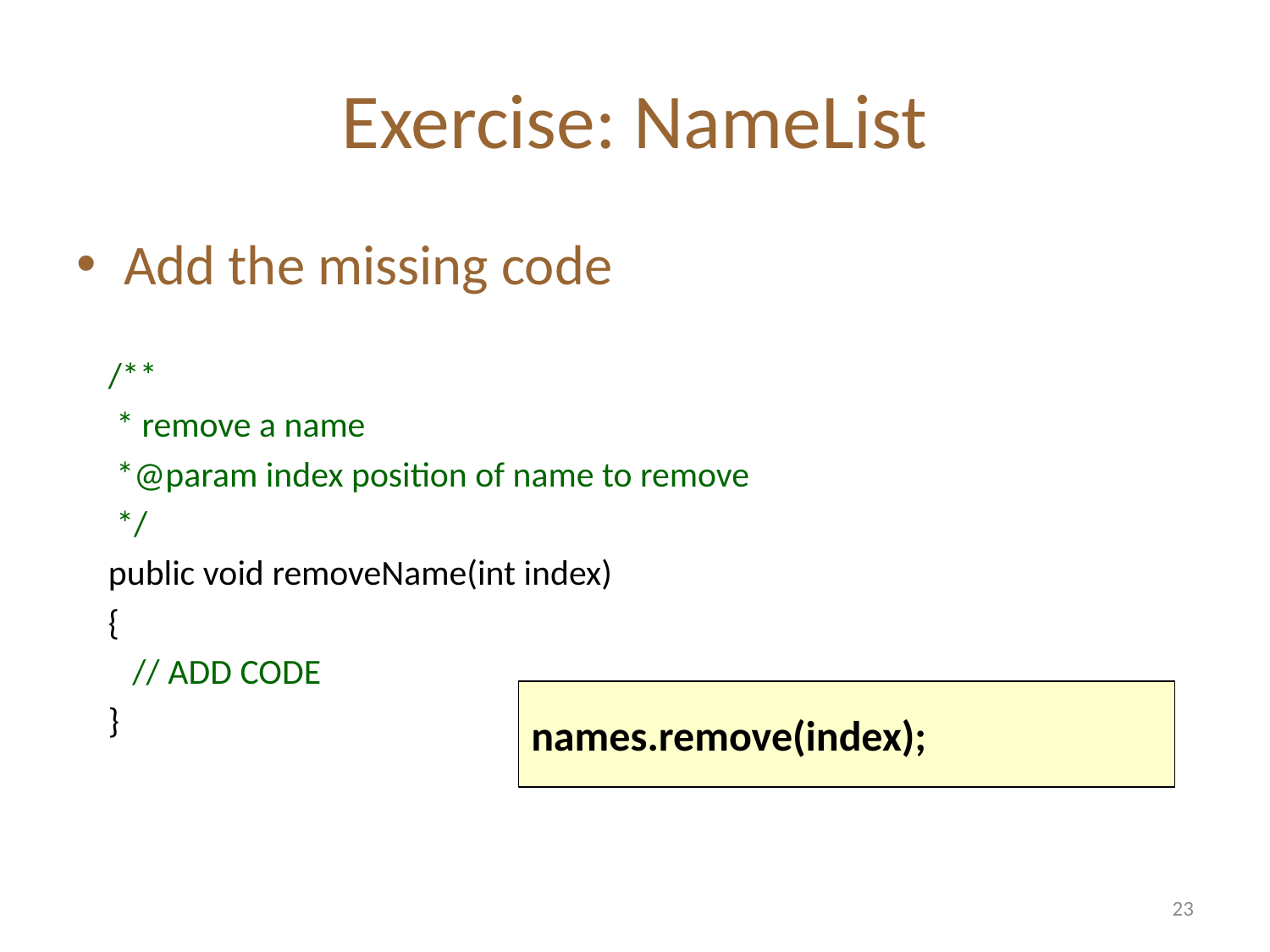

# Exercise: NameList
Add the missing code

    /**
     * remove a name
     *@param index position of name to remove
     */
    public void removeName(int index)
    {
       // ADD CODE
    }
names.remove(index);
23